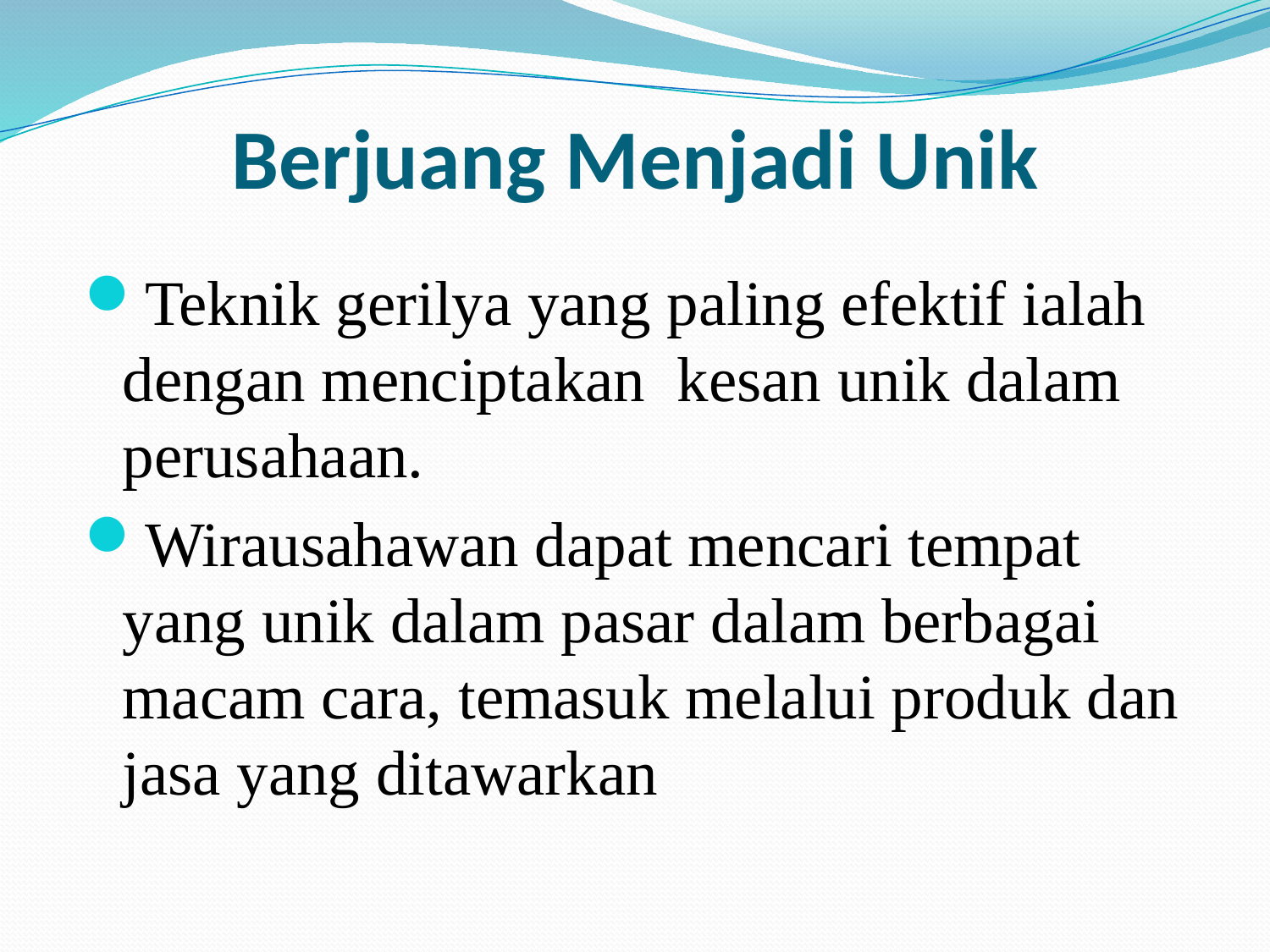

# Berjuang Menjadi Unik
Teknik gerilya yang paling efektif ialah dengan menciptakan  kesan unik dalam perusahaan.
Wirausahawan dapat mencari tempat yang unik dalam pasar dalam berbagai macam cara, temasuk melalui produk dan jasa yang ditawarkan